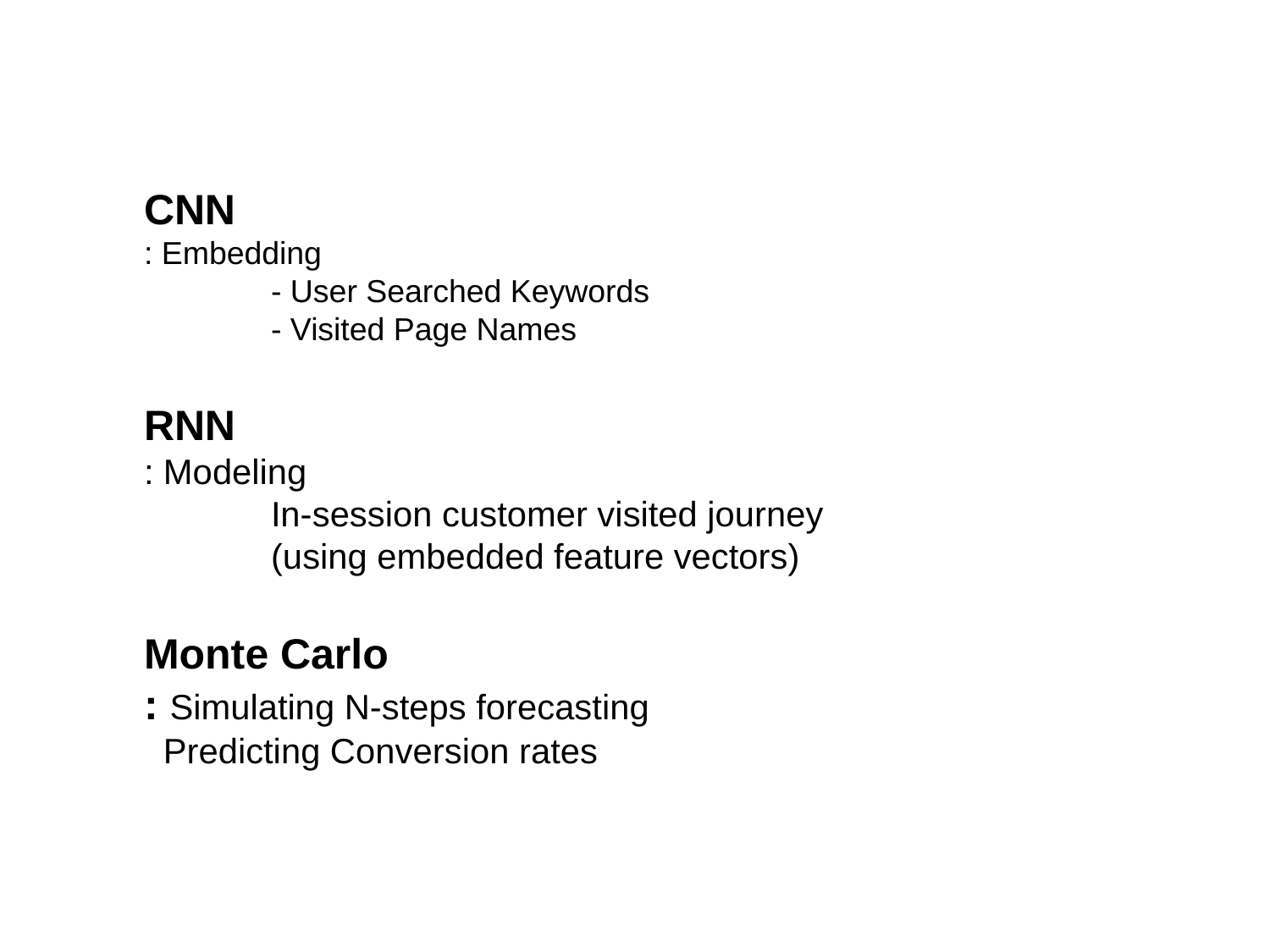

CNN
: Embedding
	- User Searched Keywords
	- Visited Page Names

RNN
: Modeling
	In-session customer visited journey
	(using embedded feature vectors)

Monte Carlo
: Simulating N-steps forecasting
  Predicting Conversion rates